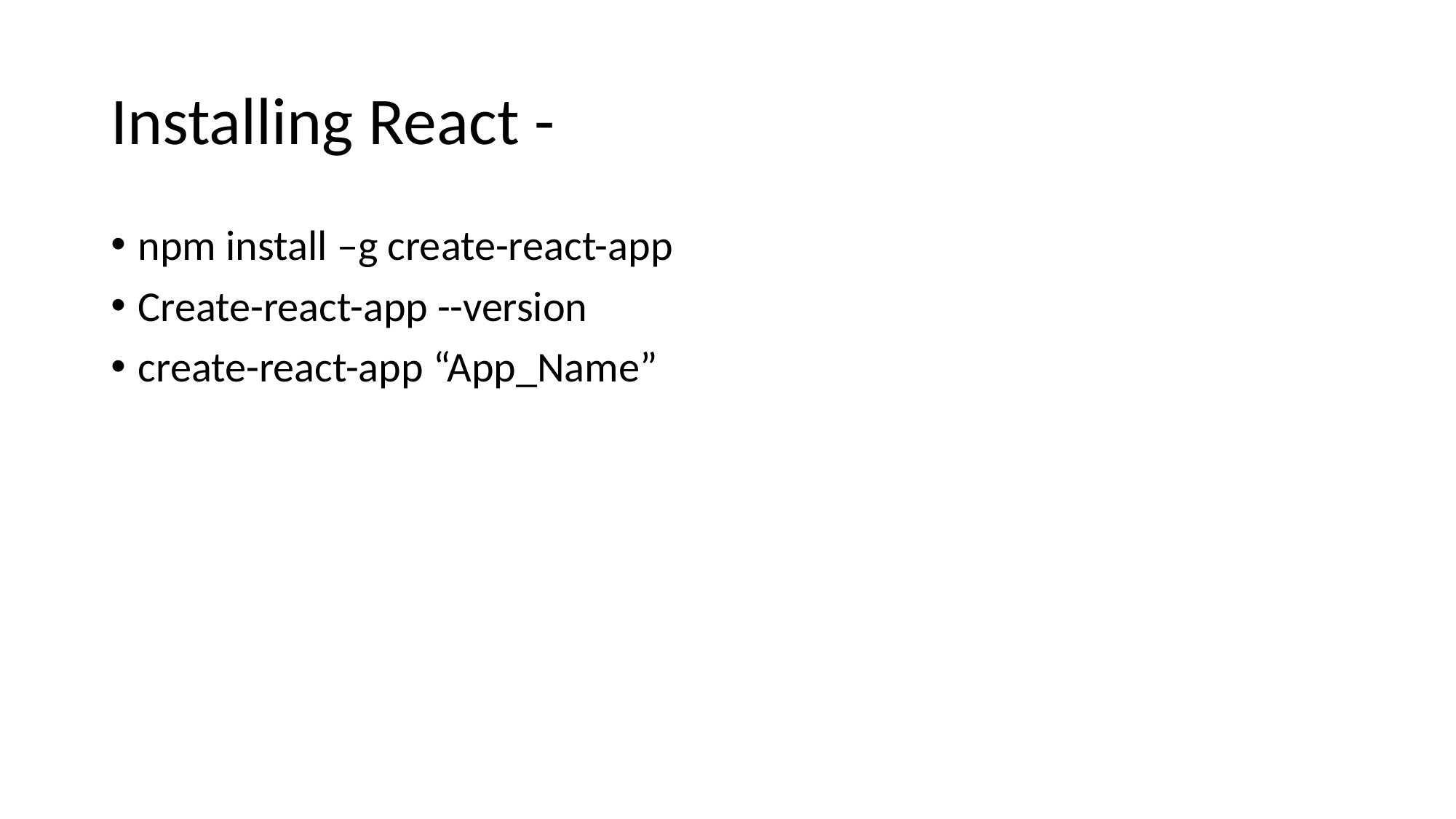

# Installing React -
npm install –g create-react-app
Create-react-app --version
create-react-app “App_Name”